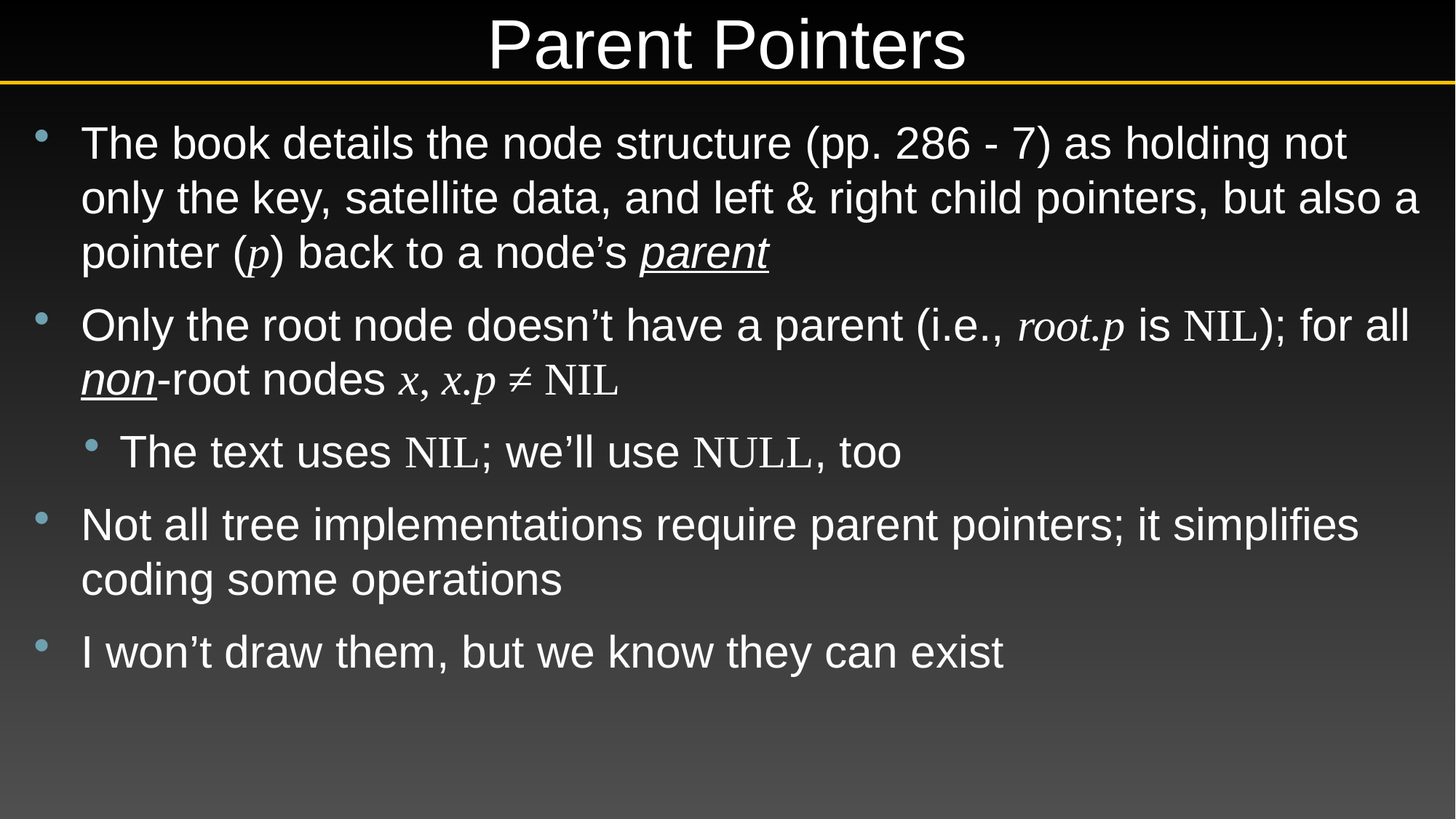

# Parent Pointers
The book details the node structure (pp. 286 - 7) as holding not only the key, satellite data, and left & right child pointers, but also a pointer (p) back to a node’s parent
Only the root node doesn’t have a parent (i.e., root.p is nil); for all non-root nodes x, x.p ≠ nil
The text uses nil; we’ll use null, too
Not all tree implementations require parent pointers; it simplifies coding some operations
I won’t draw them, but we know they can exist